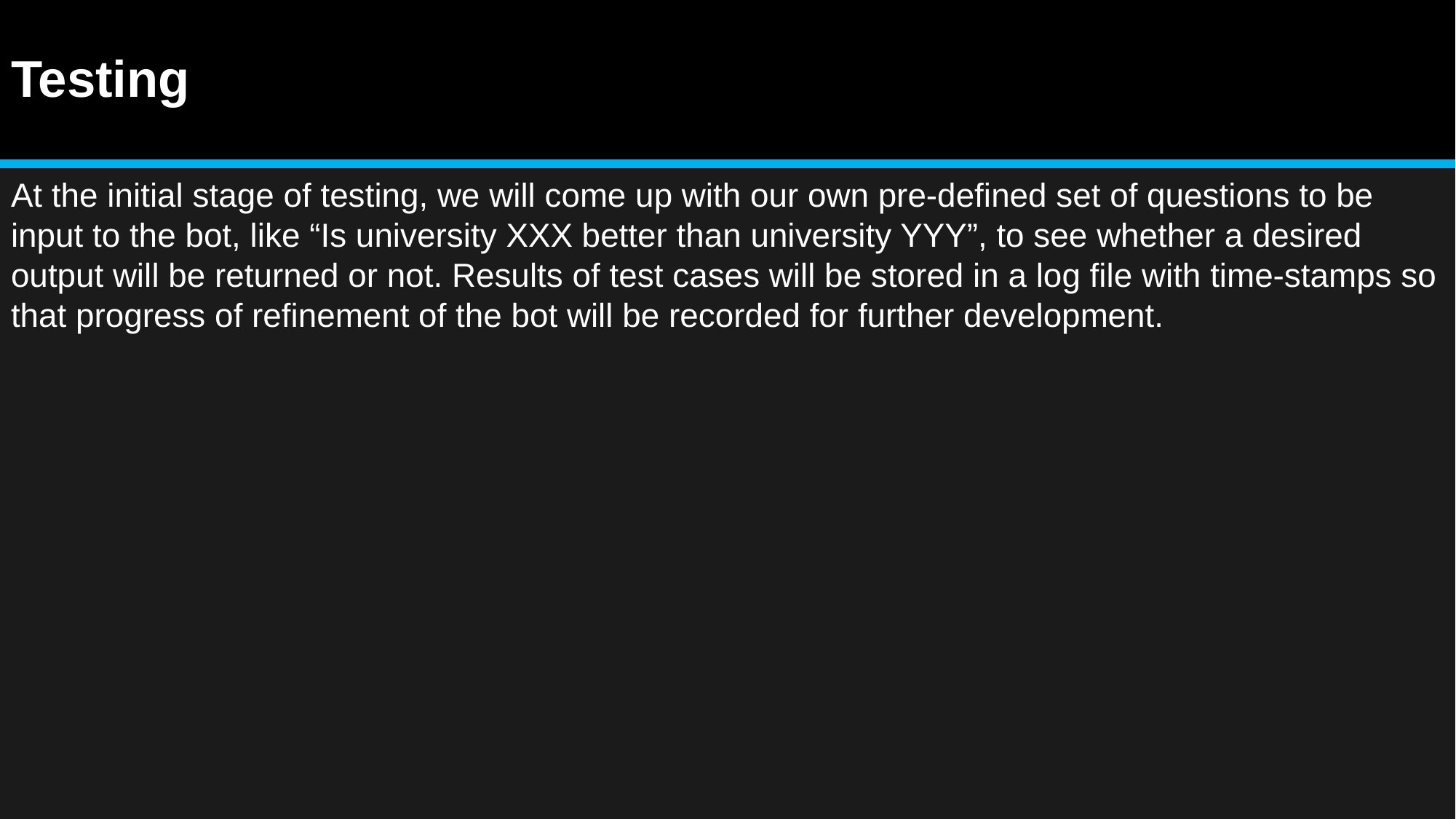

# Testing
At the initial stage of testing, we will come up with our own pre-defined set of questions to be input to the bot, like “Is university XXX better than university YYY”, to see whether a desired output will be returned or not. Results of test cases will be stored in a log file with time-stamps so that progress of refinement of the bot will be recorded for further development.